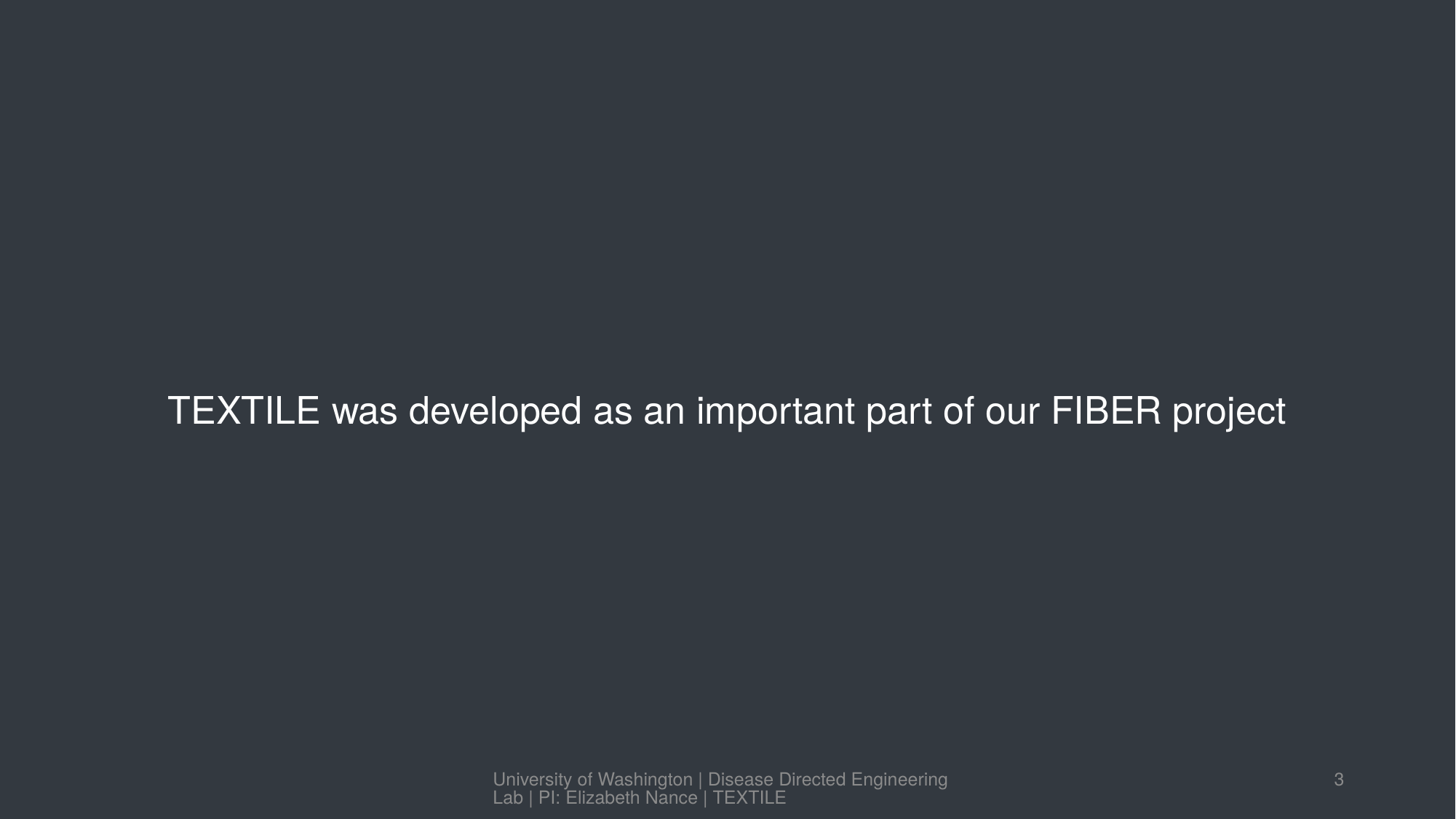

TEXTILE was developed as an important part of our FIBER project
University of Washington | Disease Directed Engineering Lab | PI: Elizabeth Nance | TEXTILE
3